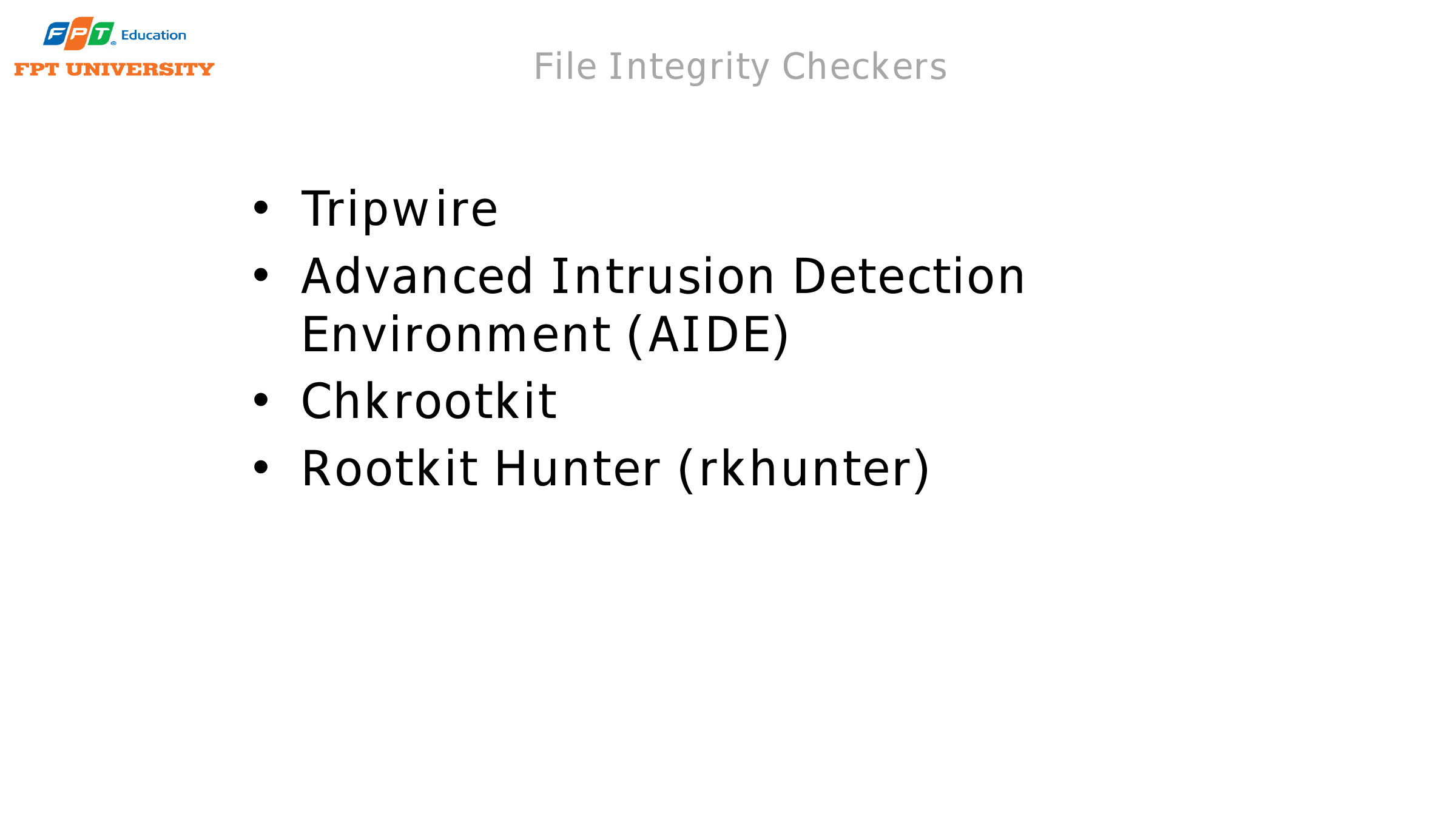

# File Integrity Checkers
Tripwire
Advanced Intrusion Detection Environment (AIDE)
Chkrootkit
Rootkit Hunter (rkhunter)